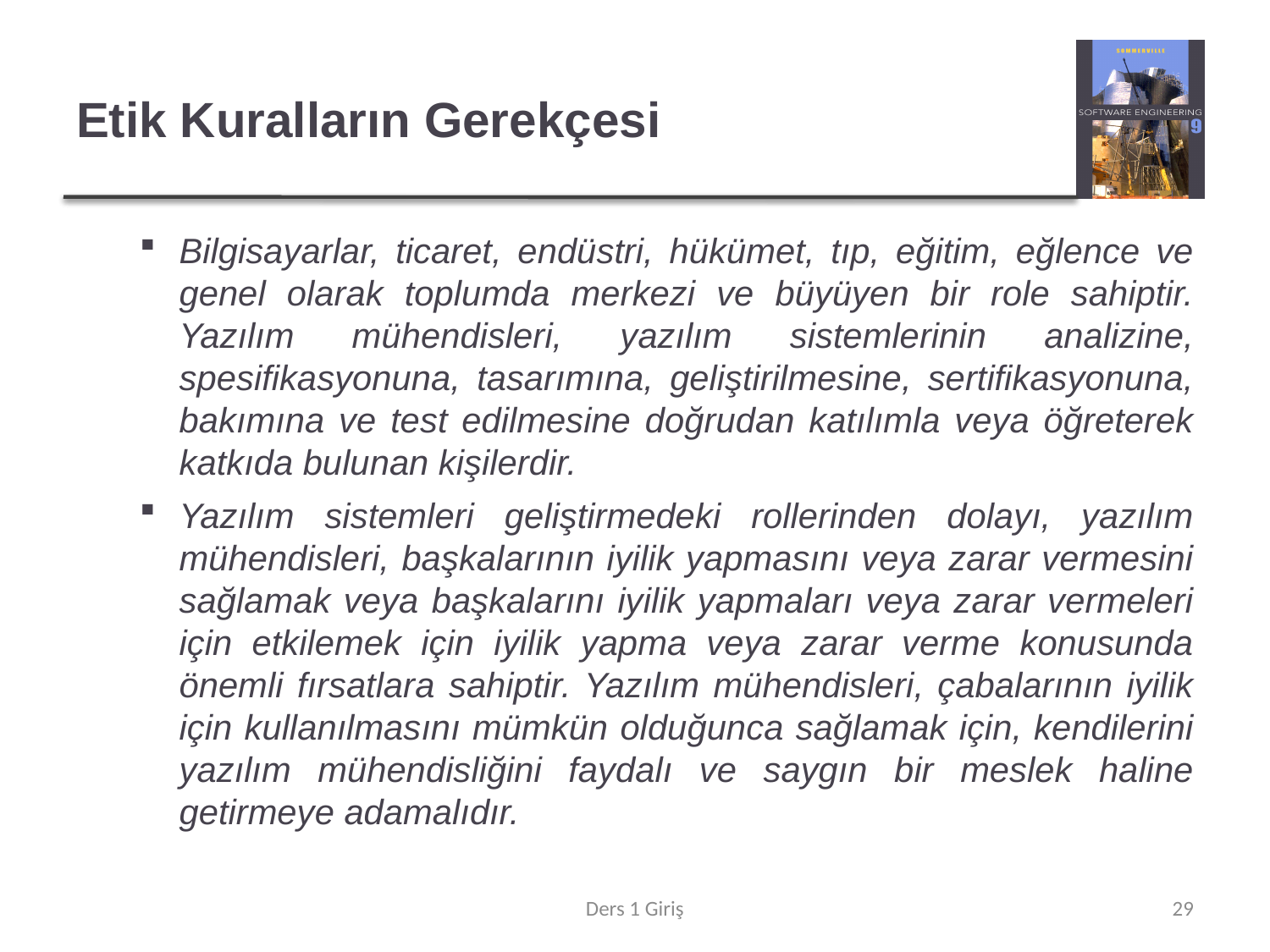

# Etik Kuralların Gerekçesi
Bilgisayarlar, ticaret, endüstri, hükümet, tıp, eğitim, eğlence ve genel olarak toplumda merkezi ve büyüyen bir role sahiptir. Yazılım mühendisleri, yazılım sistemlerinin analizine, spesifikasyonuna, tasarımına, geliştirilmesine, sertifikasyonuna, bakımına ve test edilmesine doğrudan katılımla veya öğreterek katkıda bulunan kişilerdir.
Yazılım sistemleri geliştirmedeki rollerinden dolayı, yazılım mühendisleri, başkalarının iyilik yapmasını veya zarar vermesini sağlamak veya başkalarını iyilik yapmaları veya zarar vermeleri için etkilemek için iyilik yapma veya zarar verme konusunda önemli fırsatlara sahiptir. Yazılım mühendisleri, çabalarının iyilik için kullanılmasını mümkün olduğunca sağlamak için, kendilerini yazılım mühendisliğini faydalı ve saygın bir meslek haline getirmeye adamalıdır.
Ders 1 Giriş
29